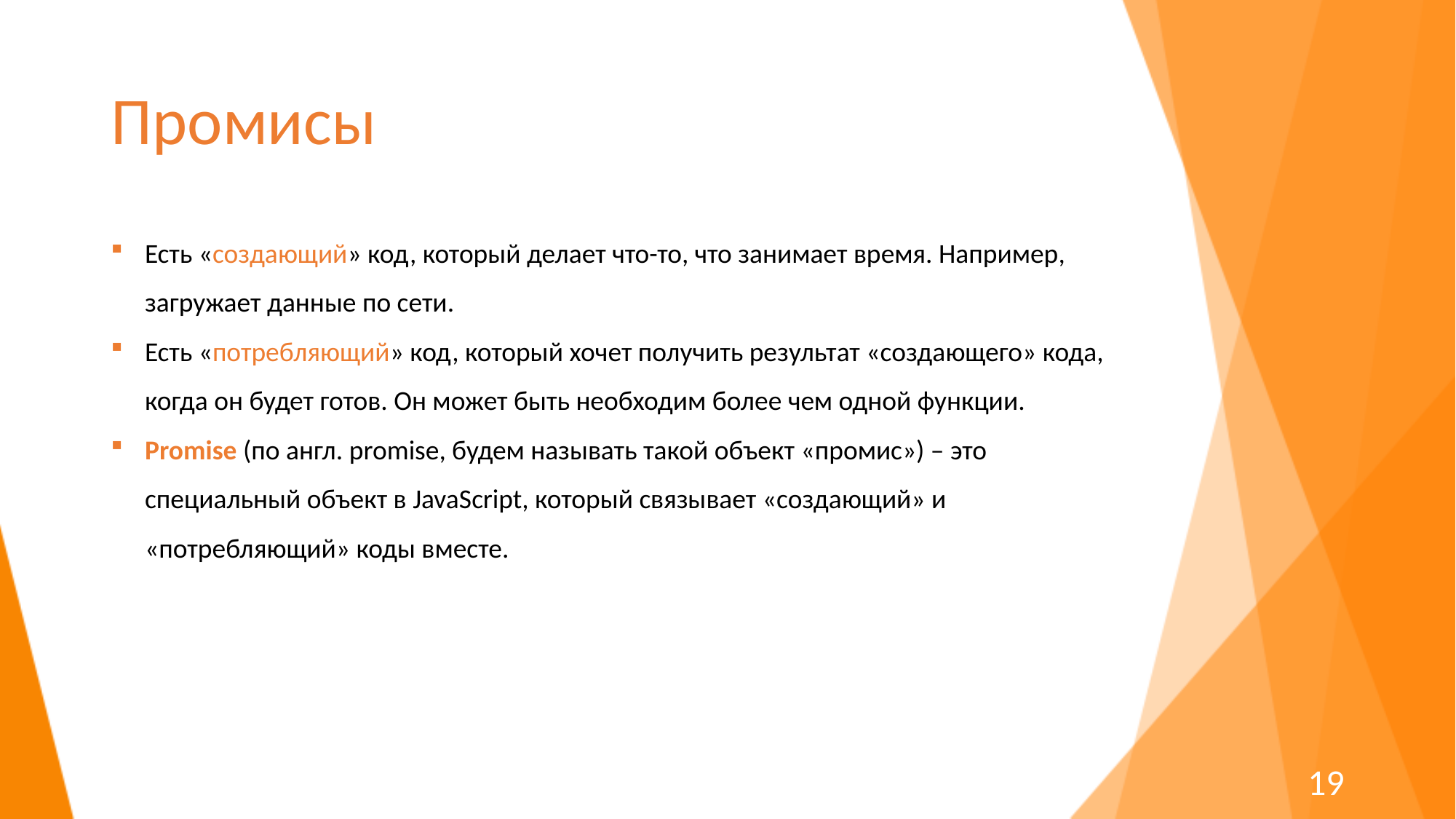

# Промисы
Есть «создающий» код, который делает что-то, что занимает время. Например, загружает данные по сети.
Есть «потребляющий» код, который хочет получить результат «создающего» кода, когда он будет готов. Он может быть необходим более чем одной функции.
Promise (по англ. promise, будем называть такой объект «промис») – это специальный объект в JavaScript, который связывает «создающий» и «потребляющий» коды вместе.
19